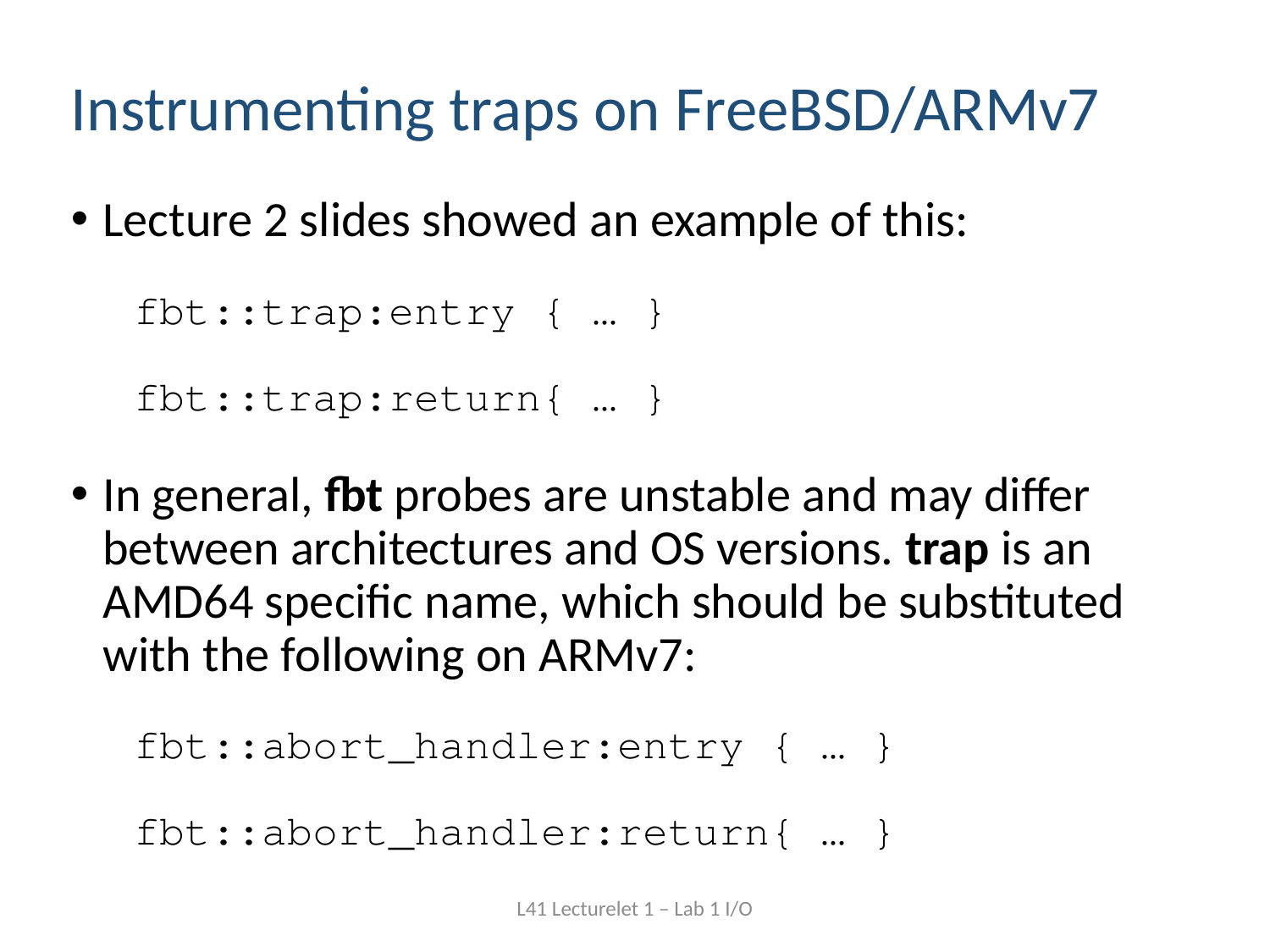

# Instrumenting traps on FreeBSD/ARMv7
Lecture 2 slides showed an example of this:
fbt::trap:entry { … }
fbt::trap:return{ … }
In general, fbt probes are unstable and may differ between architectures and OS versions. trap is an AMD64 specific name, which should be substituted with the following on ARMv7:
fbt::abort_handler:entry { … }
fbt::abort_handler:return{ … }

L41 Lecturelet 1 – Lab 1 I/O